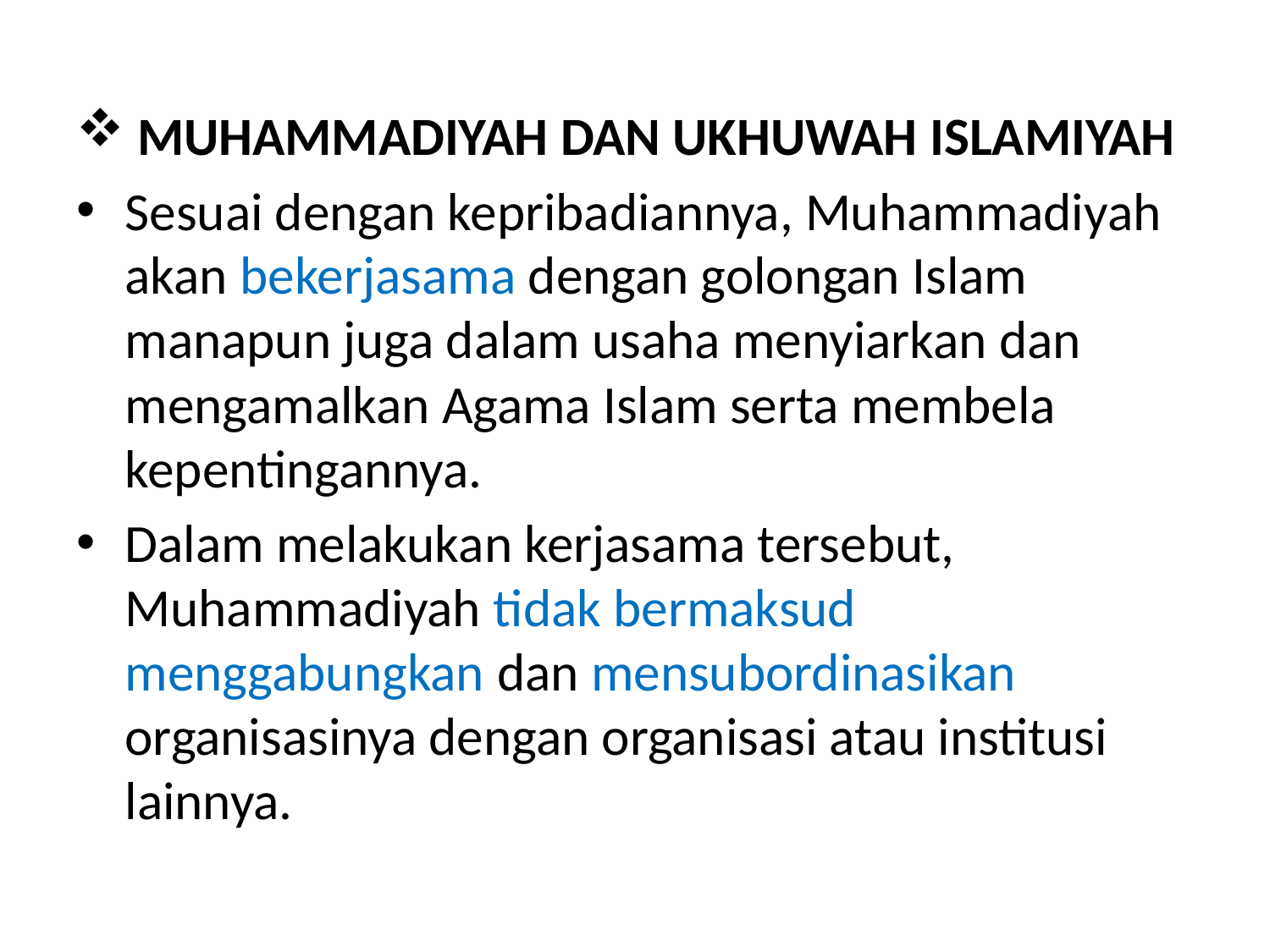

MUHAMMADIYAH DAN UKHUWAH ISLAMIYAH
Sesuai dengan kepribadiannya, Muhammadiyah akan bekerjasama dengan golongan Islam manapun juga dalam usaha menyiarkan dan mengamalkan Agama Islam serta membela kepentingannya.
Dalam melakukan kerjasama tersebut, Muhammadiyah tidak bermaksud menggabungkan dan mensubordinasikan organisasinya dengan organisasi atau institusi lainnya.